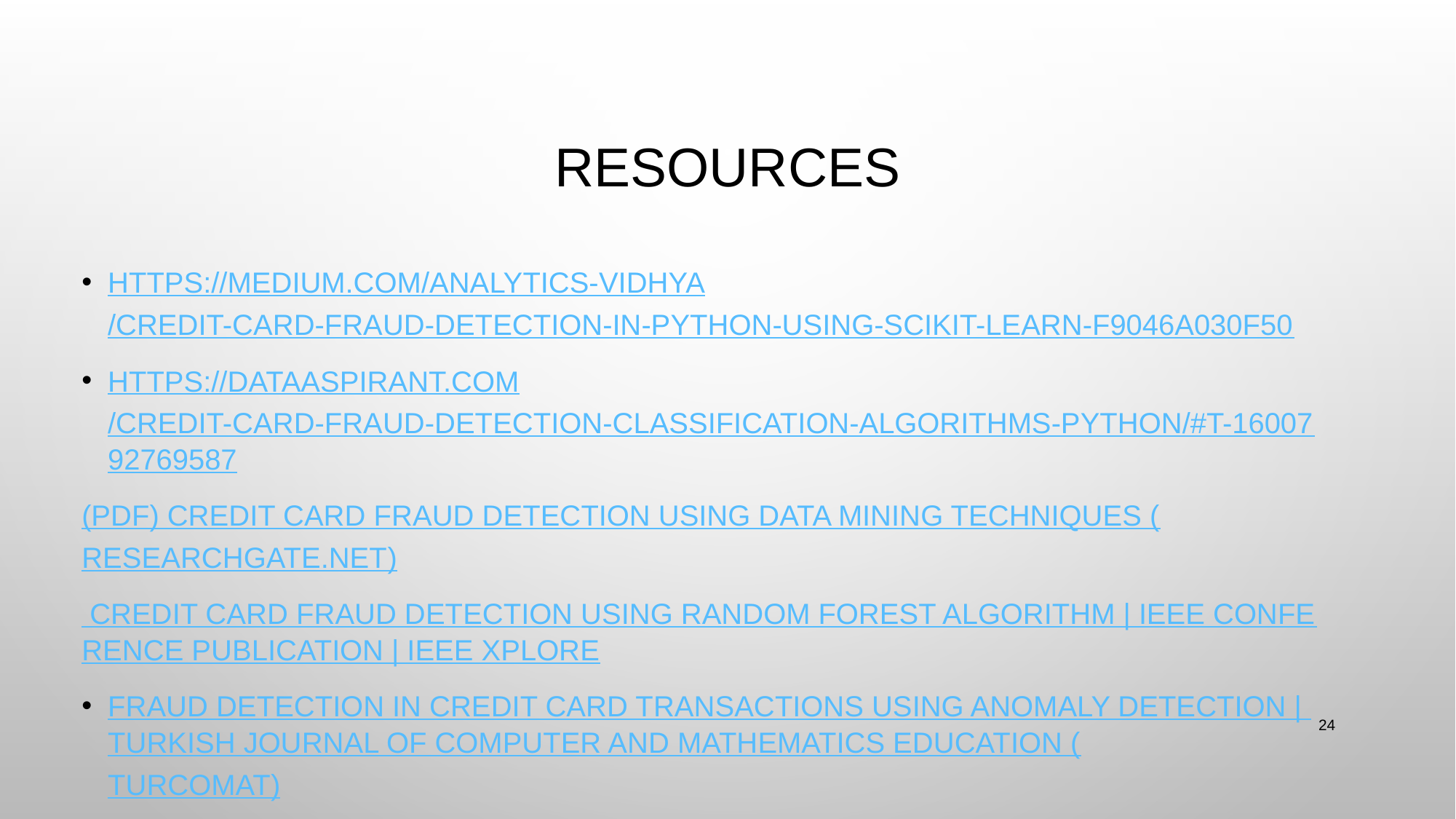

# Resources
https://medium.com/analytics-vidhya/credit-card-fraud-detection-in-python-using-scikit-learn-f9046a030f50
https://dataaspirant.com/credit-card-fraud-detection-classification-algorithms-python/#t-1600792769587
(PDF) CREDIT CARD FRAUD DETECTION USING DATA MINING TECHNIQUES (researchgate.net)
 Credit Card Fraud Detection Using Random Forest Algorithm | IEEE Conference Publication | IEEE Xplore
Fraud Detection in Credit Card Transactions using Anomaly Detection | Turkish Journal of Computer and Mathematics Education (TURCOMAT)

24